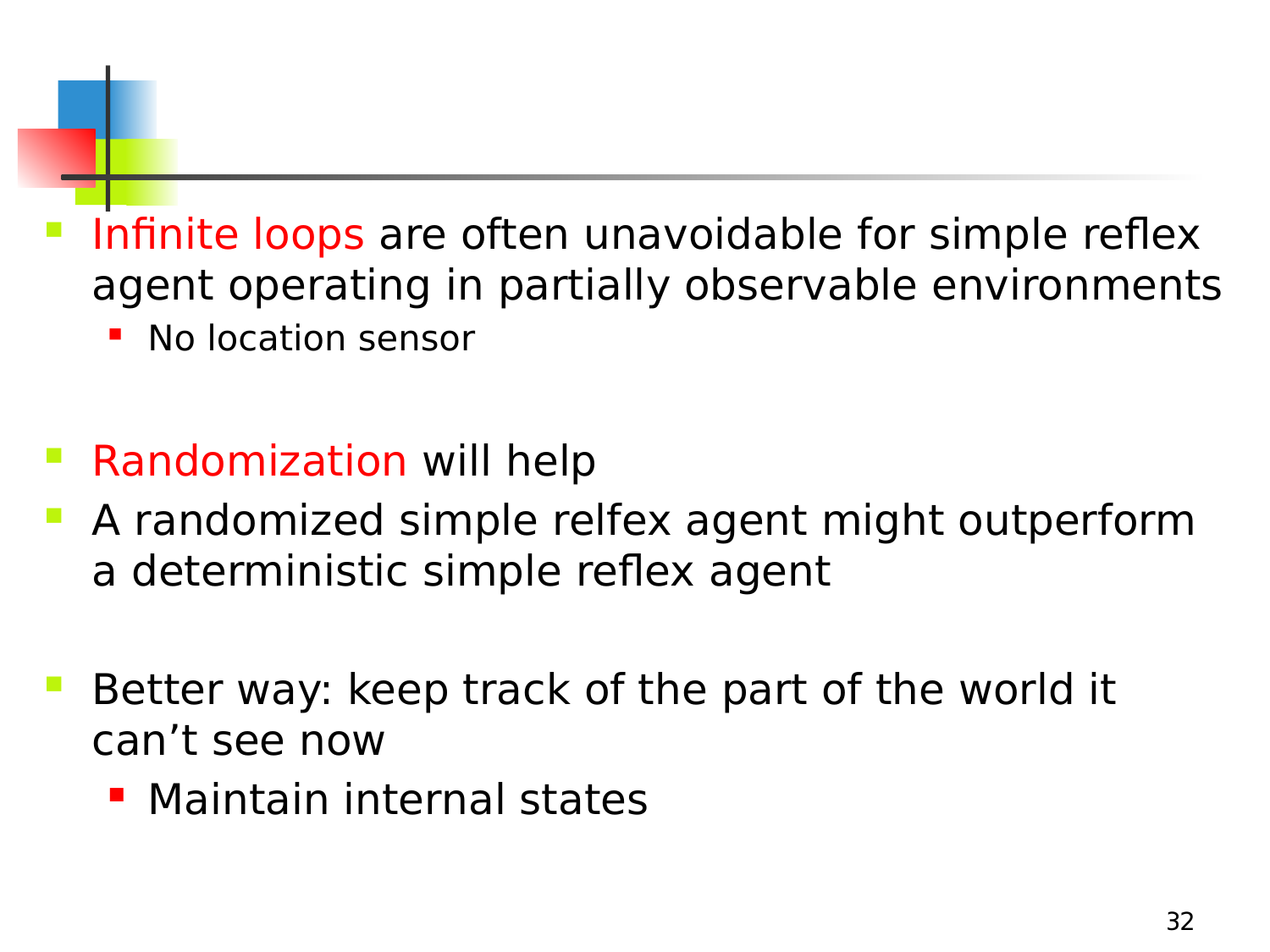

#
Infinite loops are often unavoidable for simple reflex agent operating in partially observable environments
No location sensor

Randomization will help
A randomized simple relfex agent might outperform a deterministic simple reflex agent

Better way: keep track of the part of the world it can’t see now
Maintain internal states
32